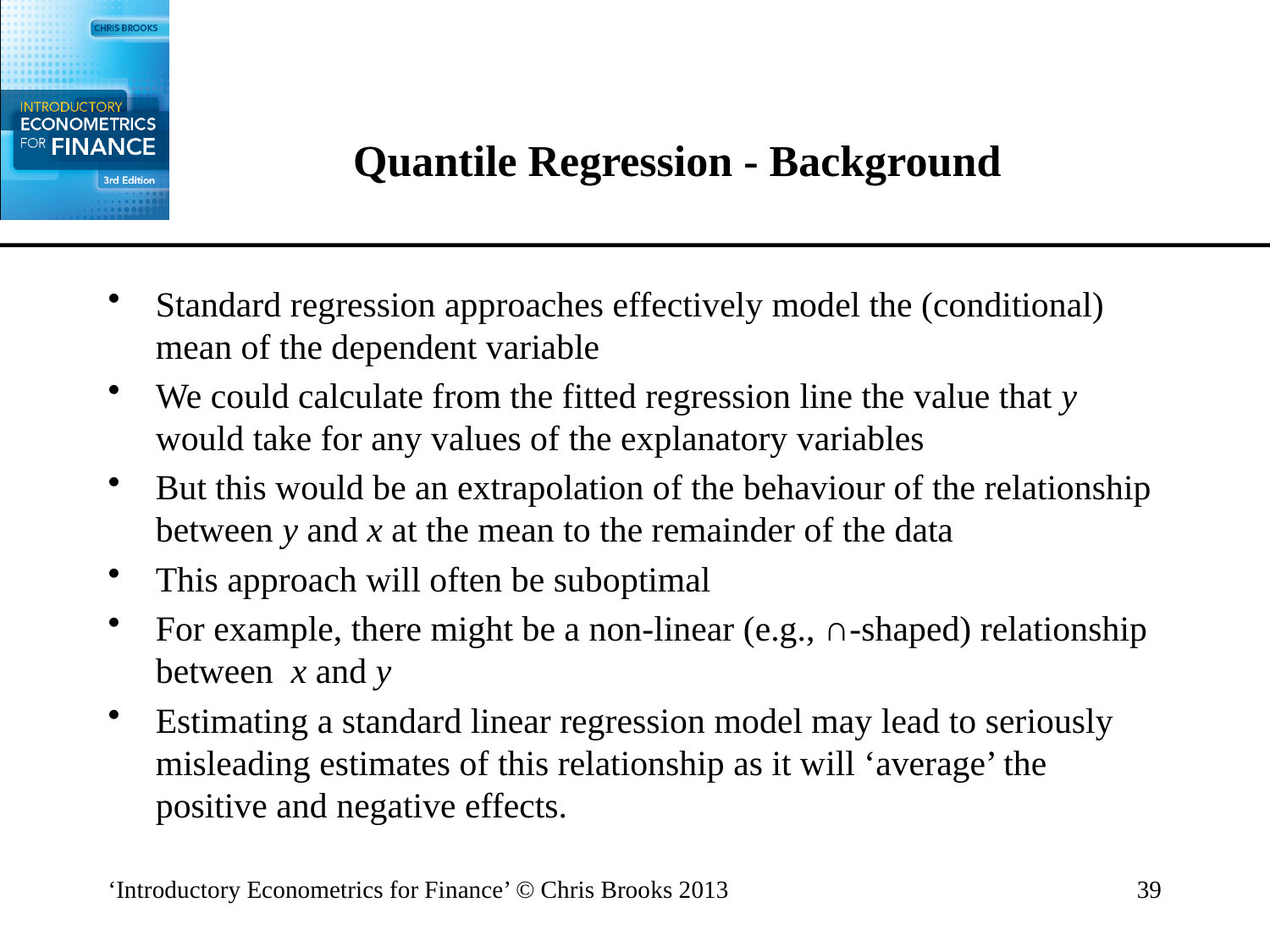

# Quantile Regression - Background
Standard regression approaches effectively model the (conditional) mean of the dependent variable
We could calculate from the fitted regression line the value that y would take for any values of the explanatory variables
But this would be an extrapolation of the behaviour of the relationship between y and x at the mean to the remainder of the data
This approach will often be suboptimal
For example, there might be a non-linear (e.g., ∩-shaped) relationship between  x and y
Estimating a standard linear regression model may lead to seriously misleading estimates of this relationship as it will ‘average’ the positive and negative effects.

‘Introductory Econometrics for Finance’ © Chris Brooks 2013
39